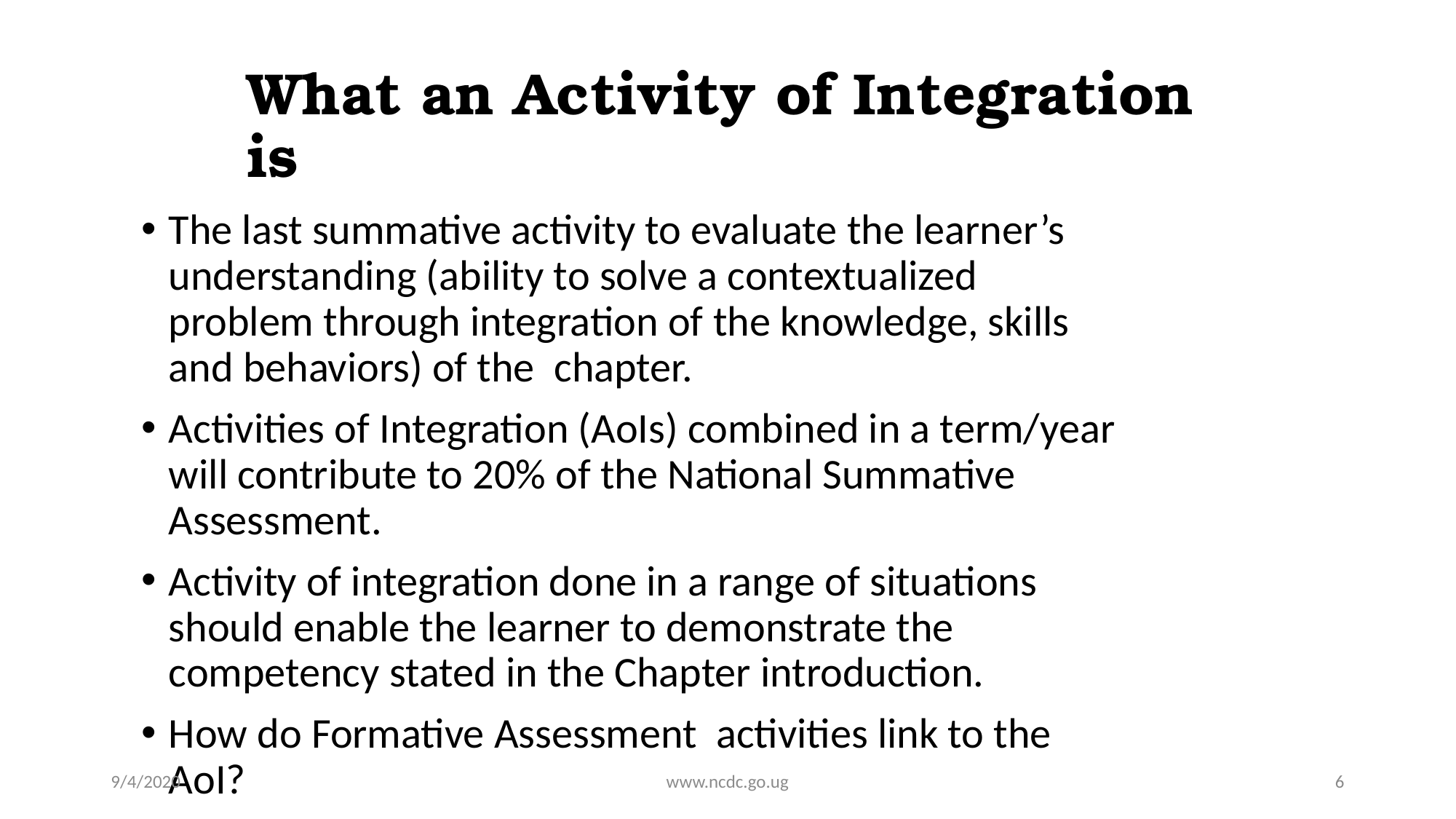

# What an Activity of Integration is
The last summative activity to evaluate the learner’s understanding (ability to solve a contextualized problem through integration of the knowledge, skills and behaviors) of the  chapter.
Activities of Integration (AoIs) combined in a term/year will contribute to 20% of the National Summative Assessment.
Activity of integration done in a range of situations should enable the learner to demonstrate the competency stated in the Chapter introduction.
How do Formative Assessment  activities link to the AoI?
9/4/2020
www.ncdc.go.ug
6